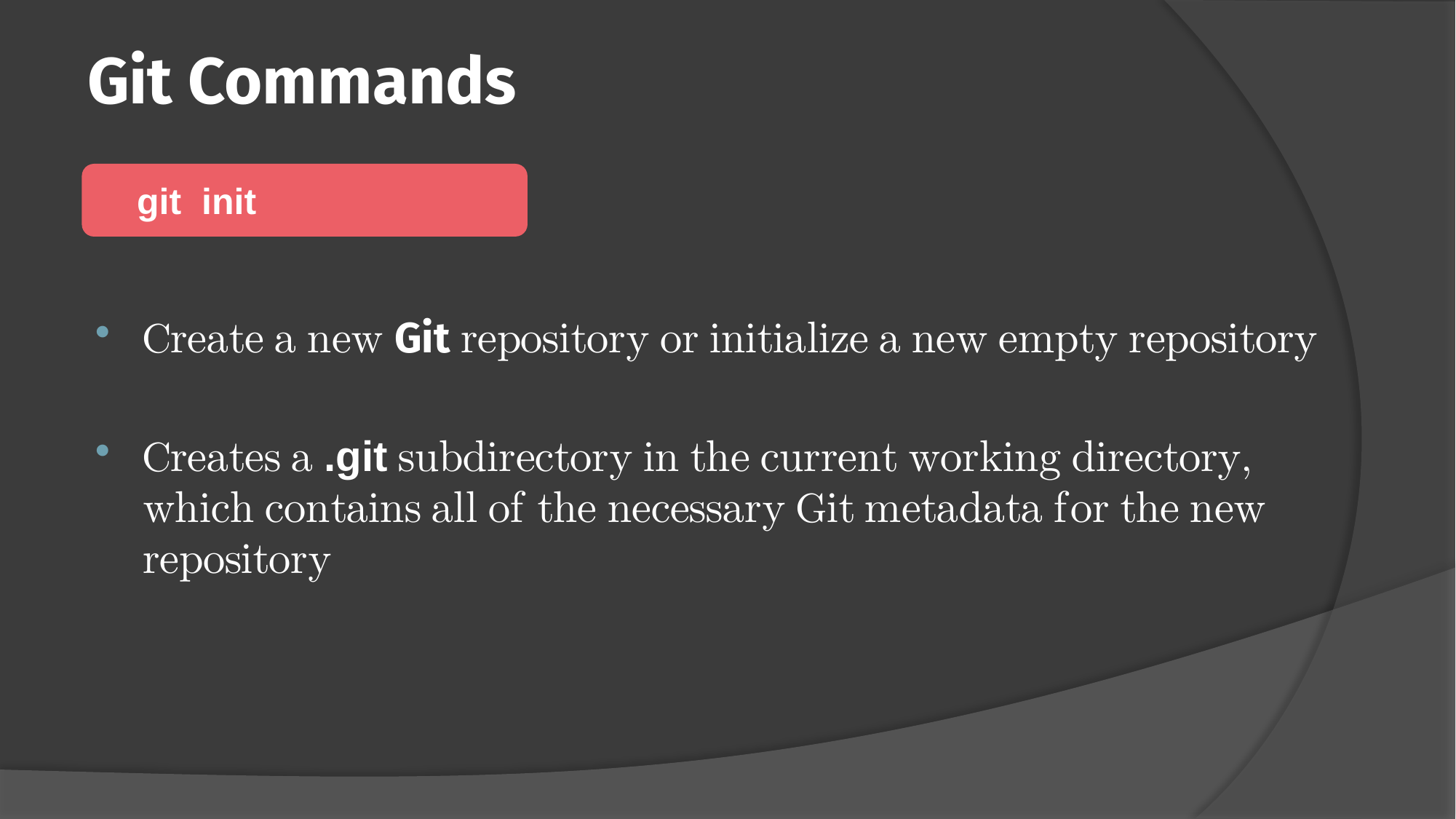

# Git Commands
    git  init

Create a new Git repository or initialize a new empty repository

Creates a .git subdirectory in the current working directory, which contains all of the necessary Git metadata for the new repository